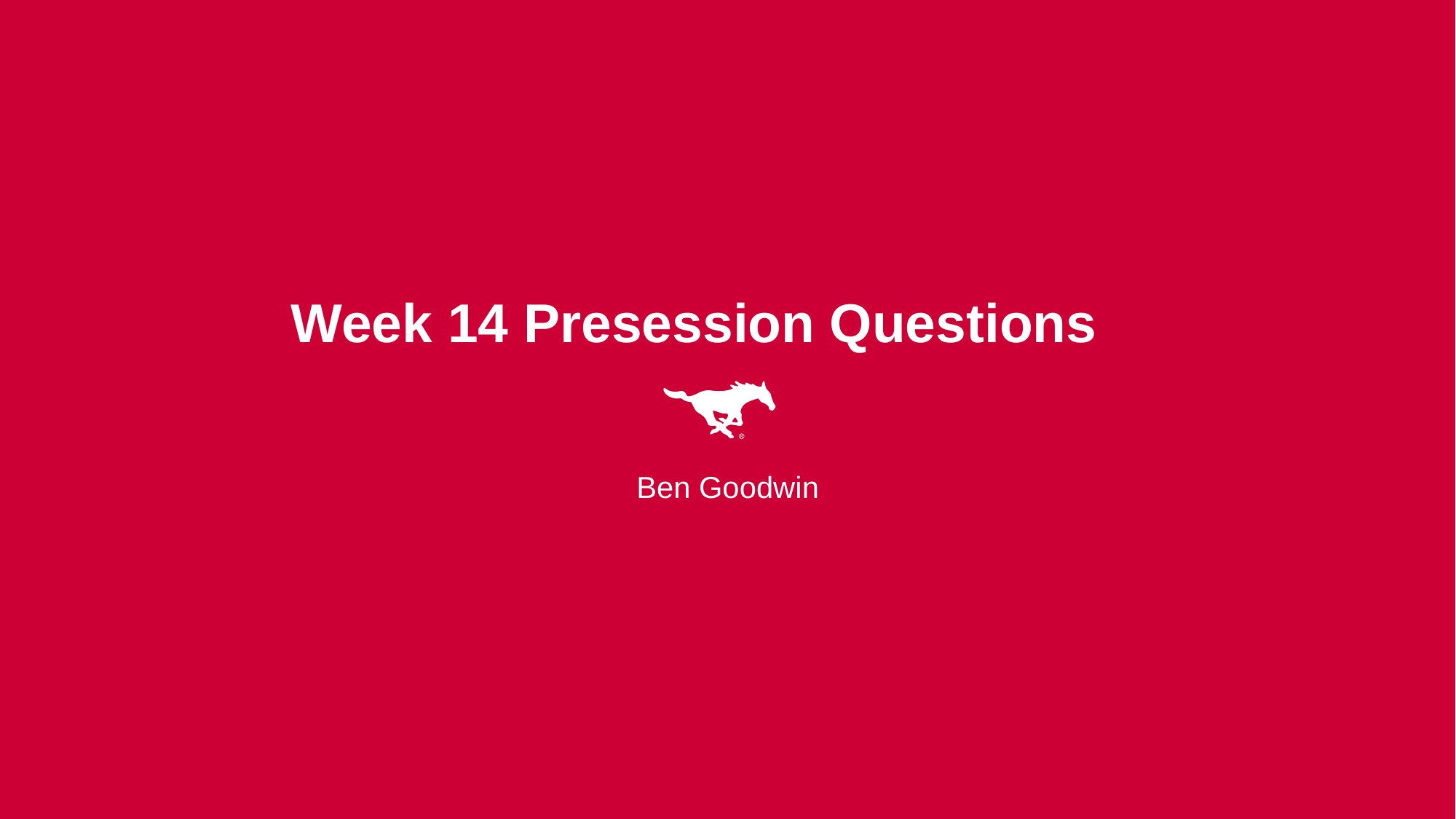

# Week 14 Presession Questions
Ben Goodwin